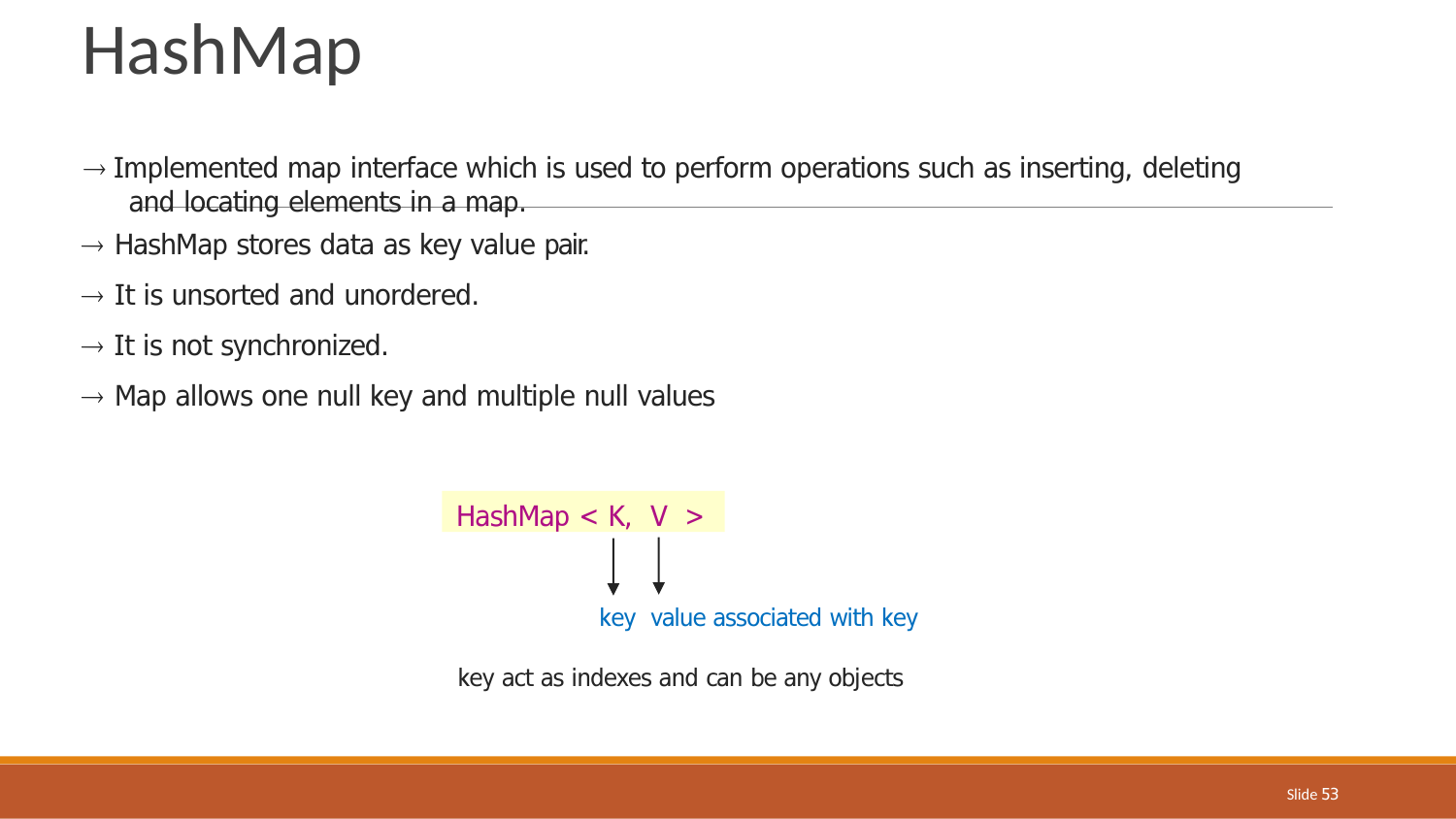

# HashMap
→ Implemented map interface which is used to perform operations such as inserting, deleting  and locating elements in a map.
→ HashMap stores data as key value pair.
→ It is unsorted and unordered.
→ It is not synchronized.
→ Map allows one null key and multiple null values
HashMap < K, V >

key value associated with key

key act as indexes and can be any objects
Slide 53